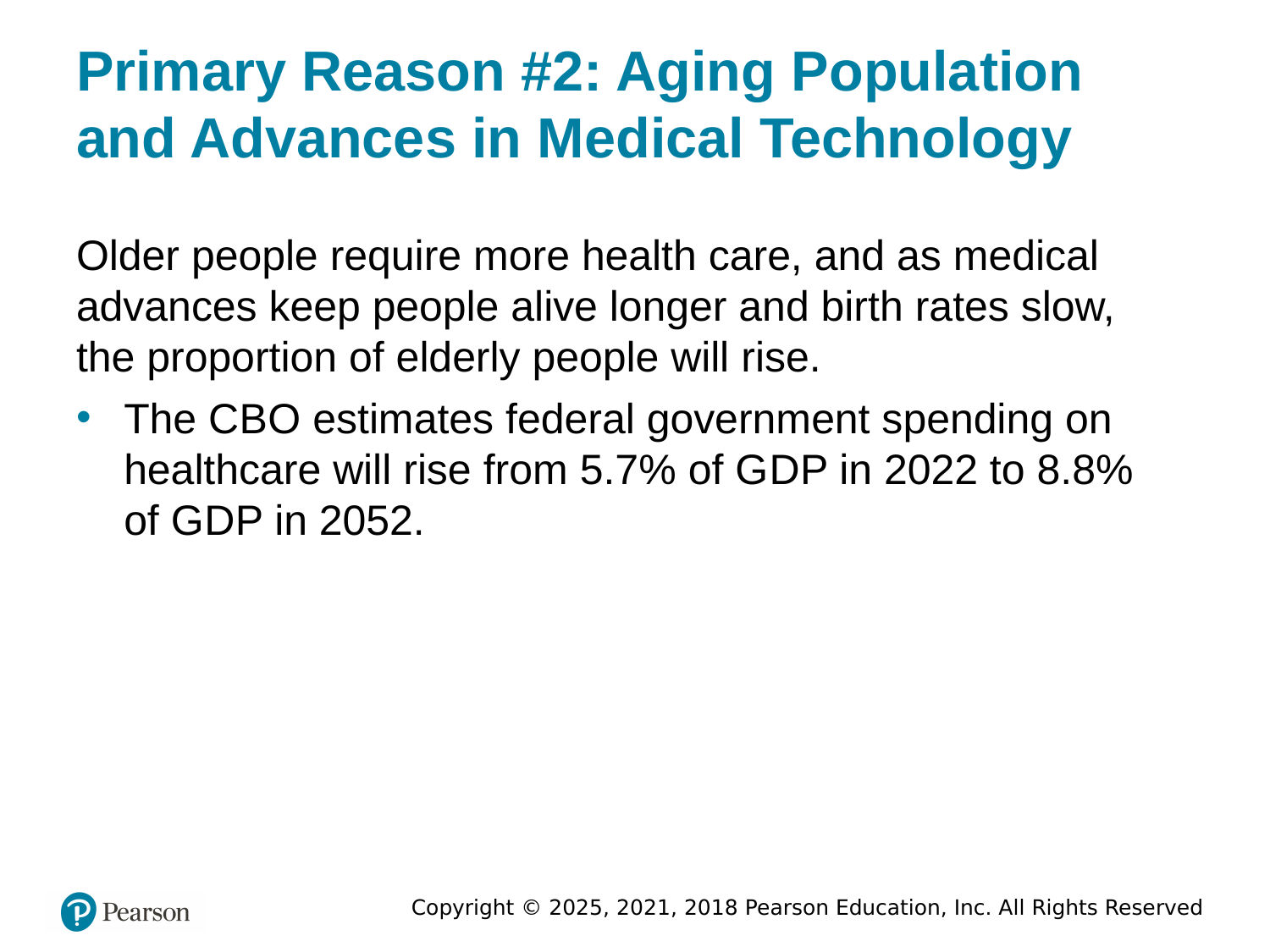

# Primary Reason #2: Aging Population and Advances in Medical Technology
Older people require more health care, and as medical advances keep people alive longer and birth rates slow, the proportion of elderly people will rise.
The C B O estimates federal government spending on healthcare will rise from 5.7% of G D P in 2022 to 8.8% of G D P in 2052.